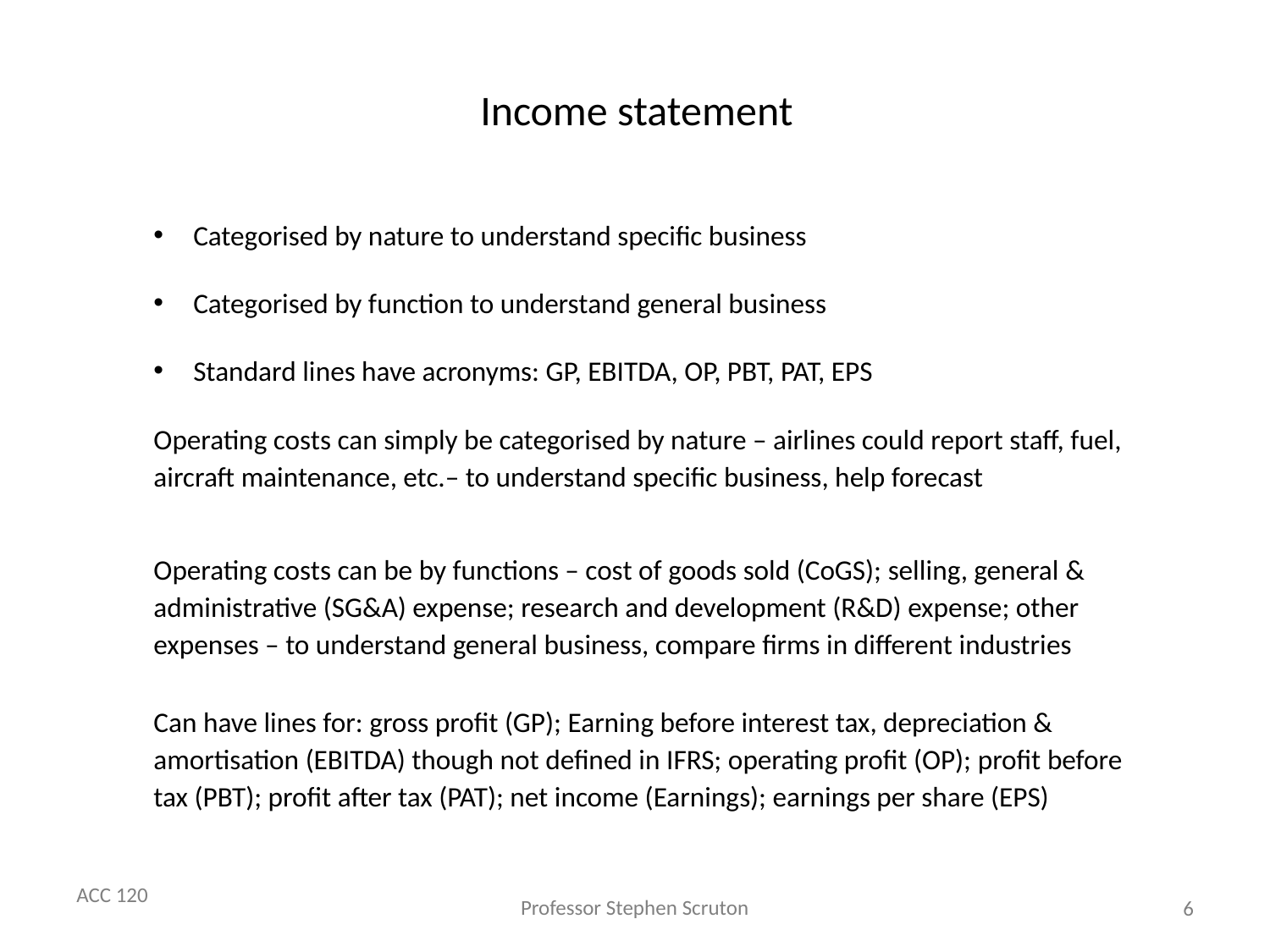

# Income statement
Categorised by nature to understand specific business
Categorised by function to understand general business
Standard lines have acronyms: GP, EBITDA, OP, PBT, PAT, EPS
Operating costs can simply be categorised by nature – airlines could report staff, fuel, aircraft maintenance, etc.– to understand specific business, help forecast
Operating costs can be by functions – cost of goods sold (CoGS); selling, general & administrative (SG&A) expense; research and development (R&D) expense; other expenses – to understand general business, compare firms in different industries
Can have lines for: gross profit (GP); Earning before interest tax, depreciation & amortisation (EBITDA) though not defined in IFRS; operating profit (OP); profit before tax (PBT); profit after tax (PAT); net income (Earnings); earnings per share (EPS)
6